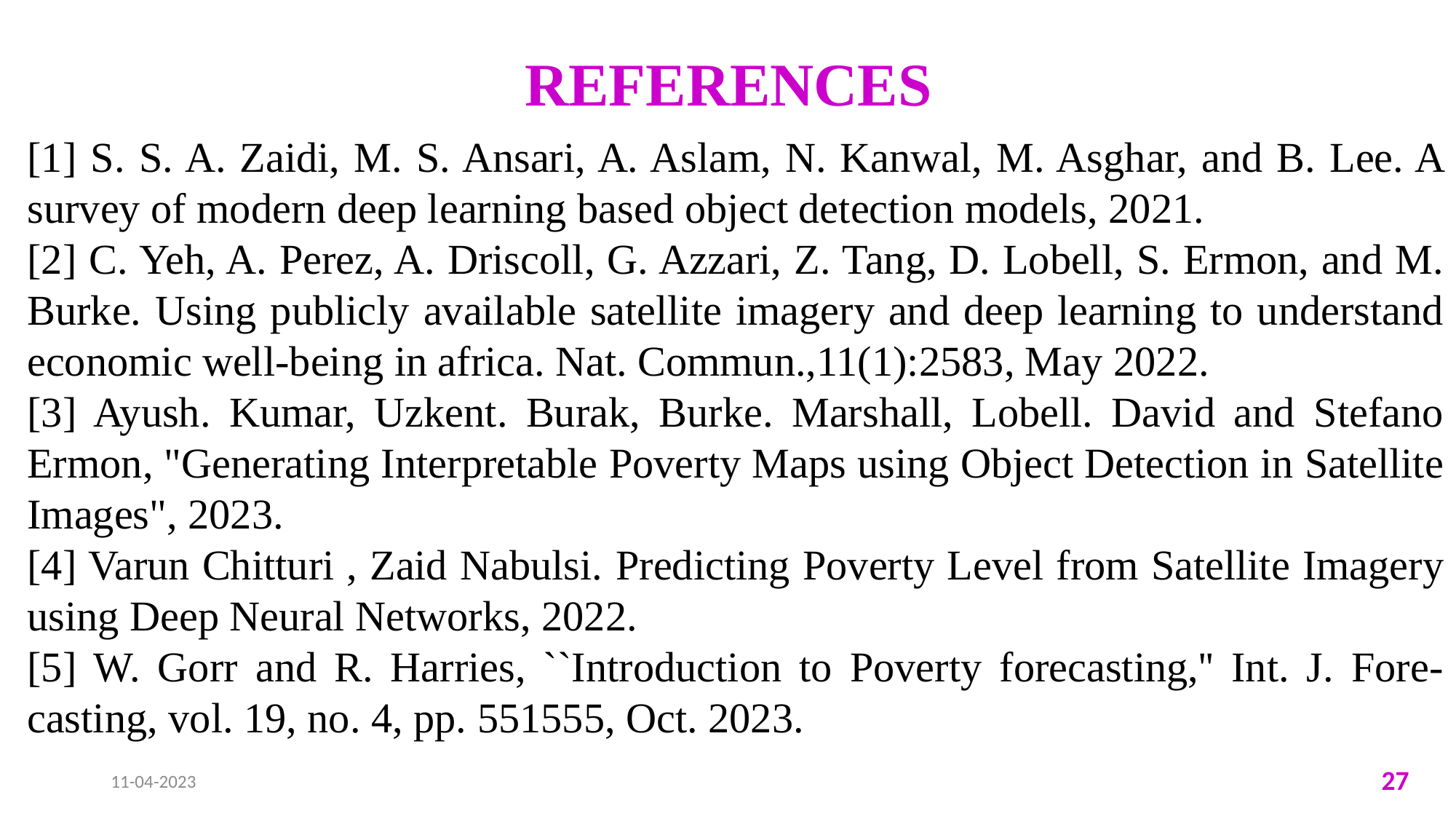

REFERENCES
[1] S. S. A. Zaidi, M. S. Ansari, A. Aslam, N. Kanwal, M. Asghar, and B. Lee. A survey of modern deep learning based object detection models, 2021.
[2] C. Yeh, A. Perez, A. Driscoll, G. Azzari, Z. Tang, D. Lobell, S. Ermon, and M. Burke. Using publicly available satellite imagery and deep learning to understand economic well-being in africa. Nat. Commun.,11(1):2583, May 2022.
[3] Ayush. Kumar, Uzkent. Burak, Burke. Marshall, Lobell. David and Stefano Ermon, "Generating Interpretable Poverty Maps using Object Detection in Satellite Images", 2023.
[4] Varun Chitturi , Zaid Nabulsi. Predicting Poverty Level from Satellite Imagery using Deep Neural Networks, 2022.
[5] W. Gorr and R. Harries, ``Introduction to Poverty forecasting,'' Int. J. Fore- casting, vol. 19, no. 4, pp. 551555, Oct. 2023.
27
11-04-2023